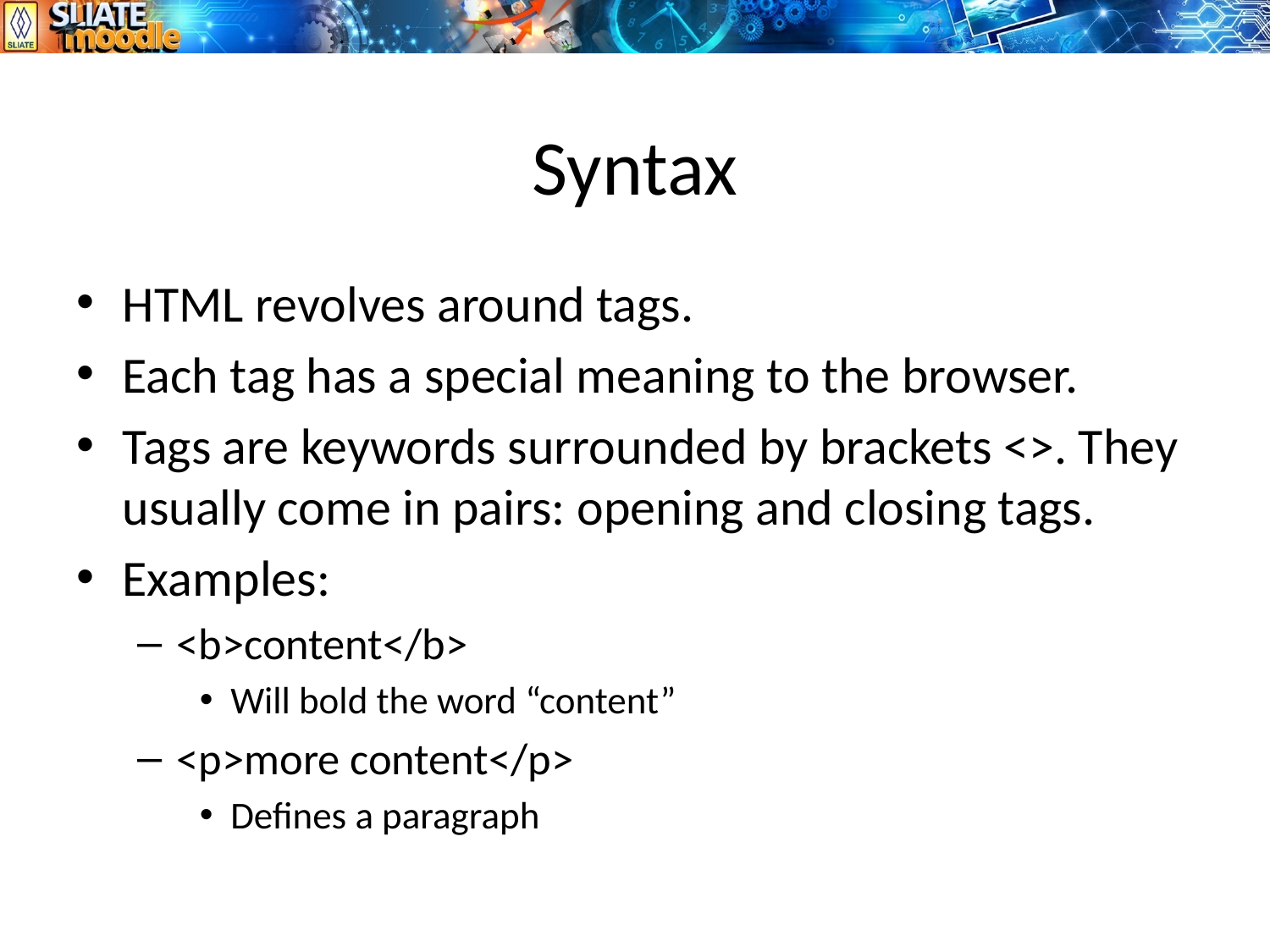

# Syntax
HTML revolves around tags.
Each tag has a special meaning to the browser.
Tags are keywords surrounded by brackets <>. They usually come in pairs: opening and closing tags.
Examples:
<b>content</b>
Will bold the word “content”
<p>more content</p>
Defines a paragraph